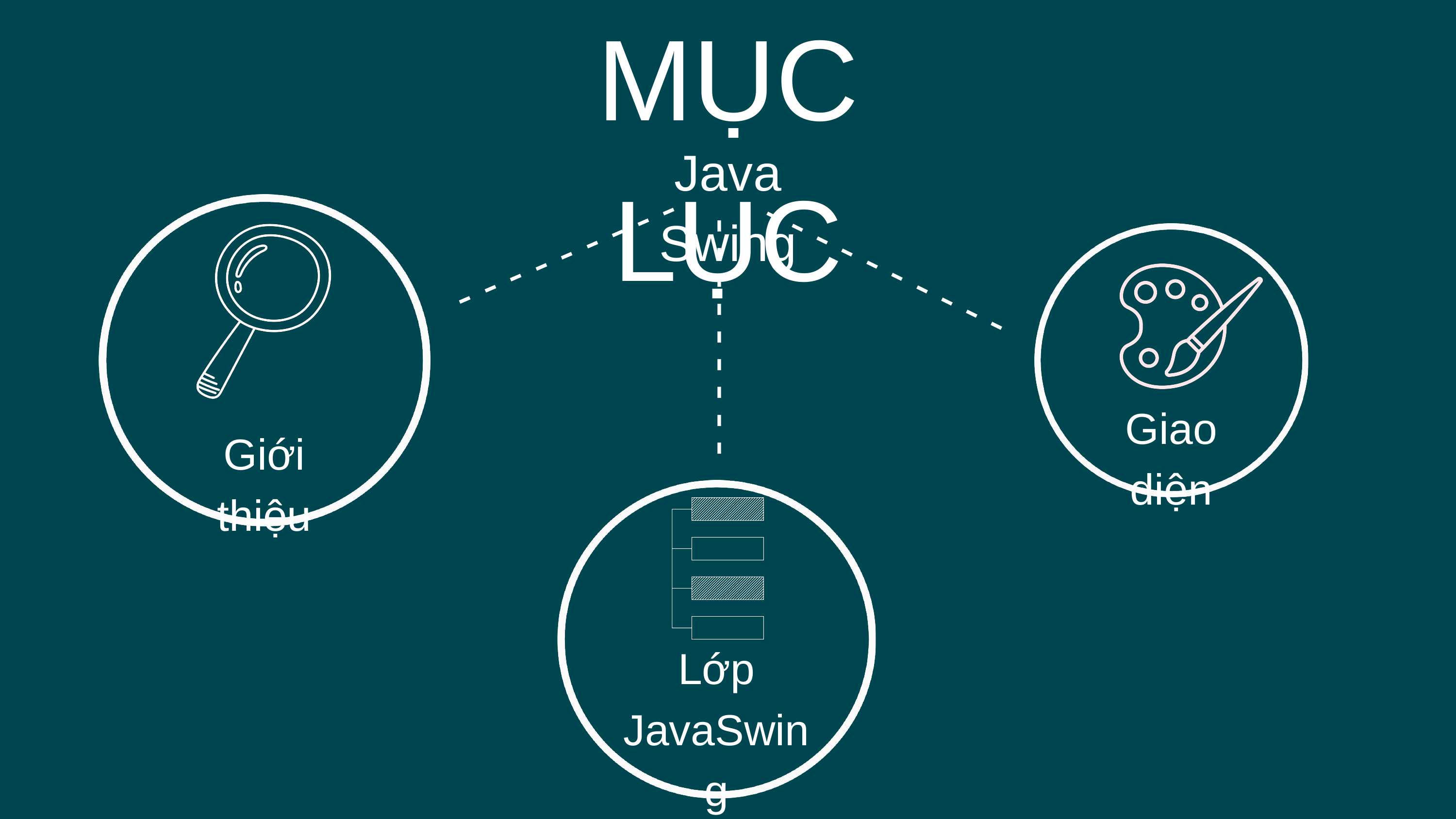

MỤC LỤC
Java Swing

- - - - - - - - - -
- - - - - - - - -

- - - - - - - - -
Giao diện
Giới thiệu

Lớp
JavaSwing